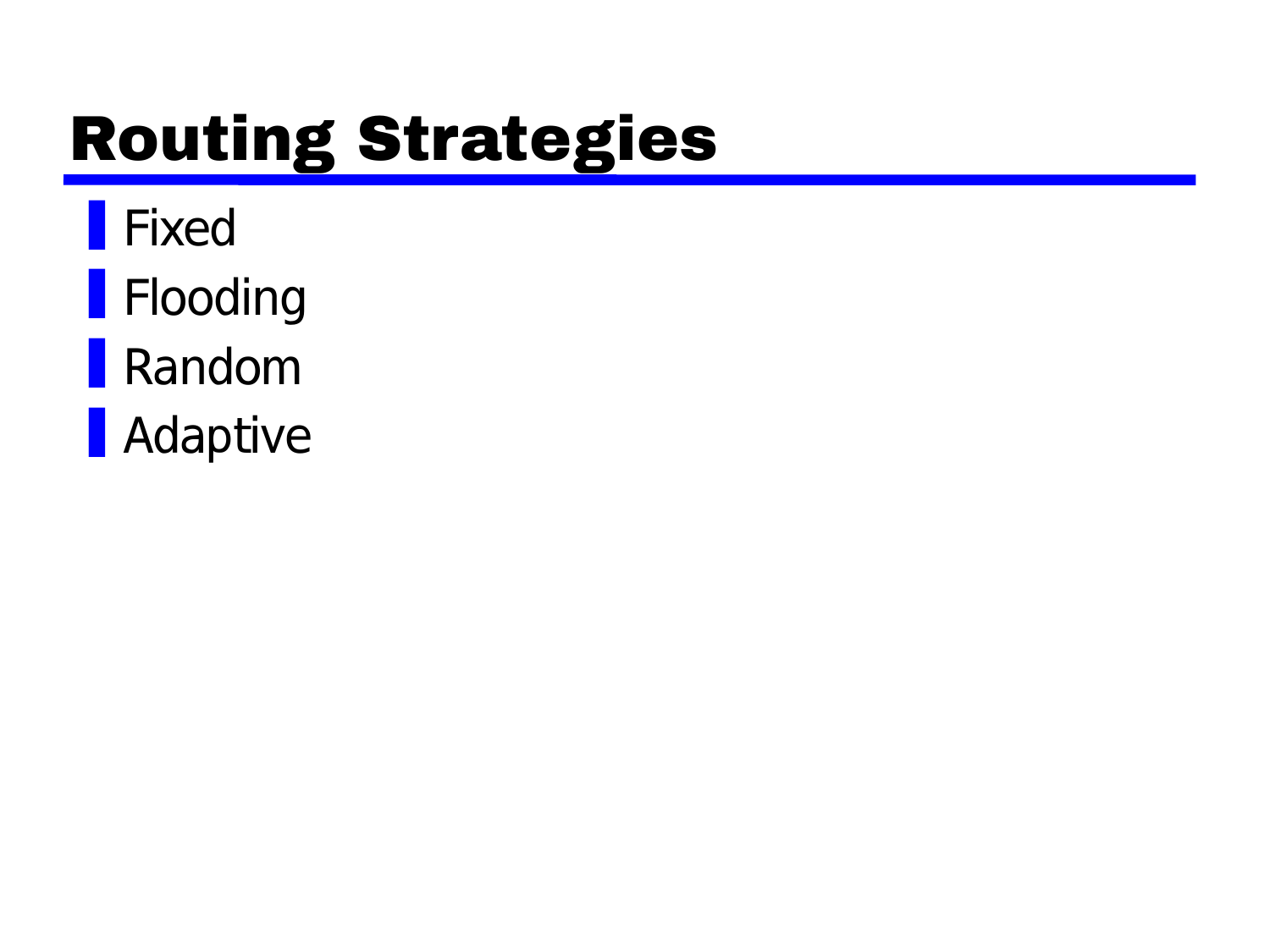

# Routing Strategies
Fixed
Flooding
Random
Adaptive